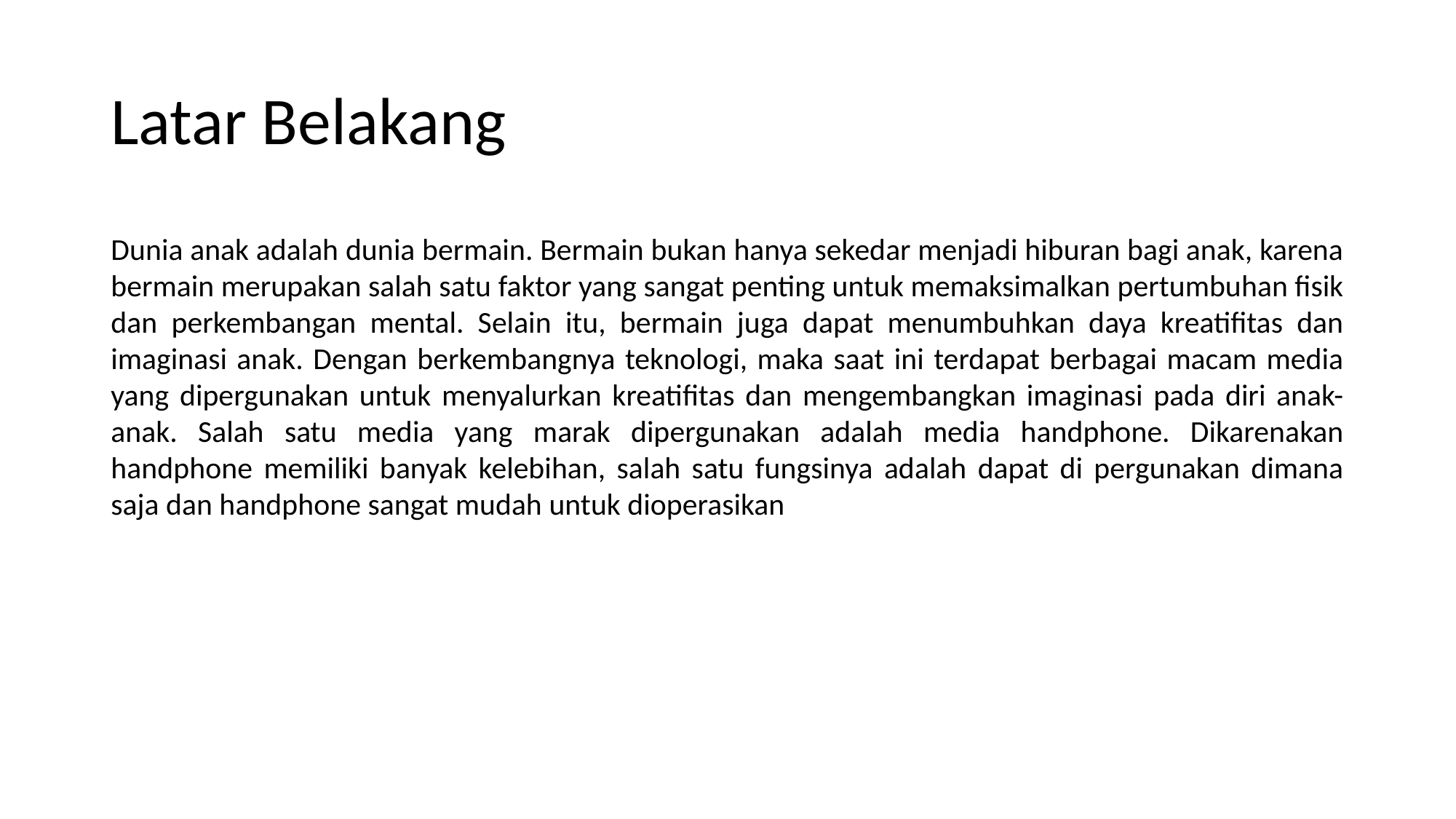

# Latar Belakang
Dunia anak adalah dunia bermain. Bermain bukan hanya sekedar menjadi hiburan bagi anak, karena bermain merupakan salah satu faktor yang sangat penting untuk memaksimalkan pertumbuhan fisik dan perkembangan mental. Selain itu, bermain juga dapat menumbuhkan daya kreatifitas dan imaginasi anak. Dengan berkembangnya teknologi, maka saat ini terdapat berbagai macam media yang dipergunakan untuk menyalurkan kreatifitas dan mengembangkan imaginasi pada diri anak-anak. Salah satu media yang marak dipergunakan adalah media handphone. Dikarenakan handphone memiliki banyak kelebihan, salah satu fungsinya adalah dapat di pergunakan dimana saja dan handphone sangat mudah untuk dioperasikan